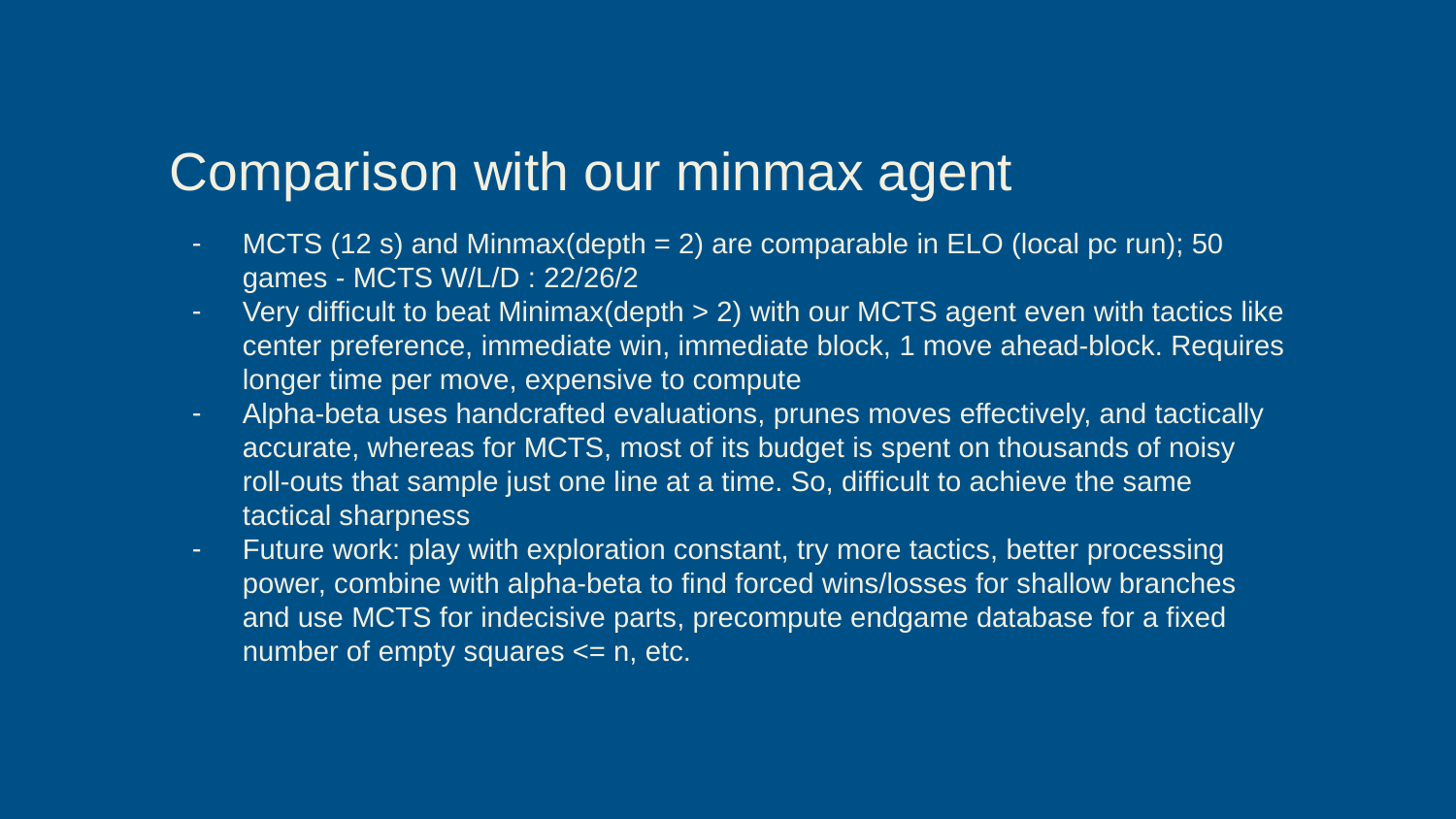

Comparison with our minmax agent
MCTS (12 s) and Minmax(depth = 2) are comparable in ELO (local pc run); 50 games - MCTS W/L/D : 22/26/2
Very difficult to beat Minimax(depth > 2) with our MCTS agent even with tactics like center preference, immediate win, immediate block, 1 move ahead-block. Requires longer time per move, expensive to compute
Alpha-beta uses handcrafted evaluations, prunes moves effectively, and tactically accurate, whereas for MCTS, most of its budget is spent on thousands of noisy roll-outs that sample just one line at a time. So, difficult to achieve the same tactical sharpness
Future work: play with exploration constant, try more tactics, better processing power, combine with alpha-beta to find forced wins/losses for shallow branches and use MCTS for indecisive parts, precompute endgame database for a fixed number of empty squares <= n, etc.